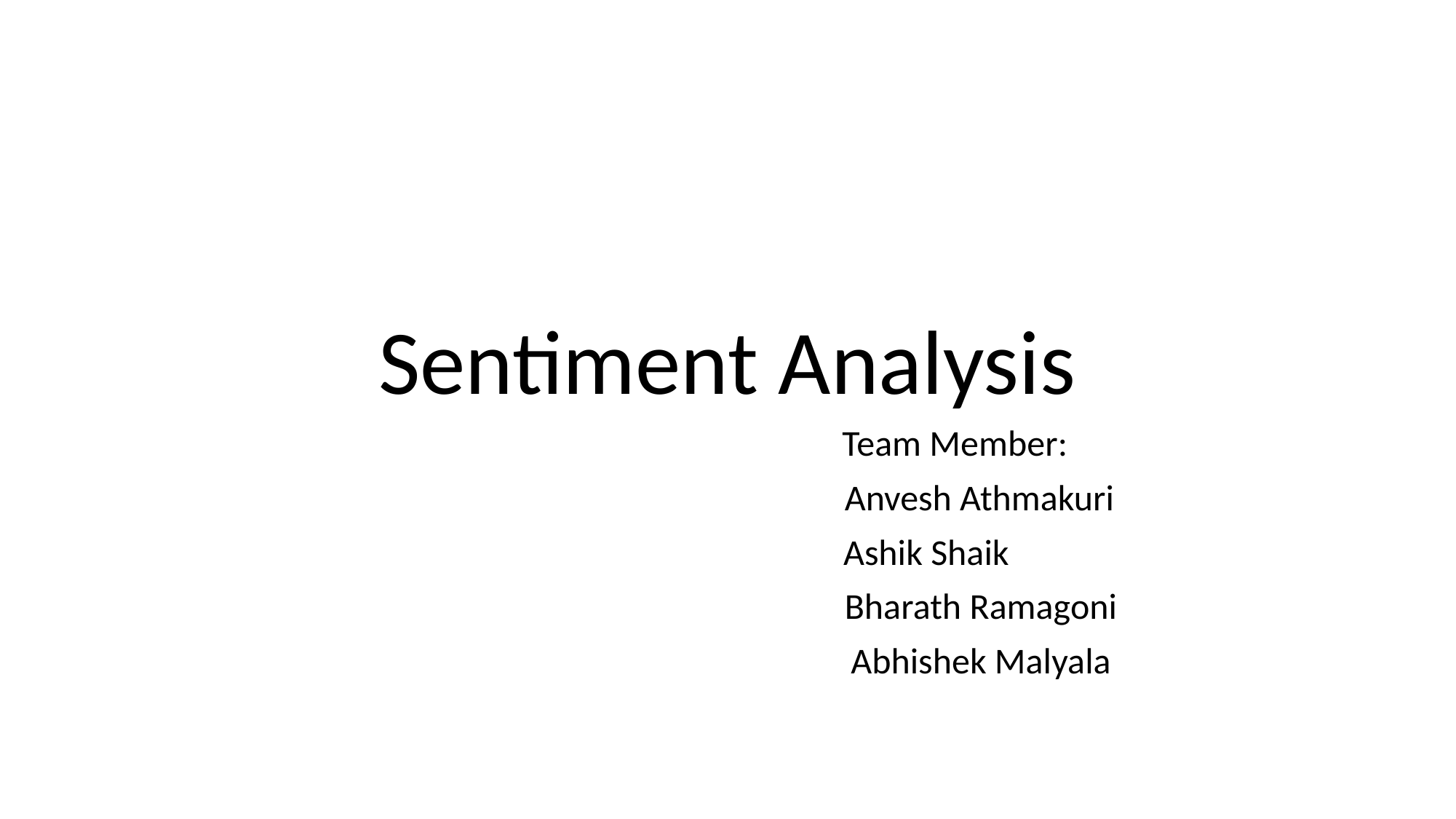

# Sentiment Analysis
			       Team Member:
			             Anvesh Athmakuri
			Ashik Shaik
				Bharath Ramagoni
				Abhishek Malyala